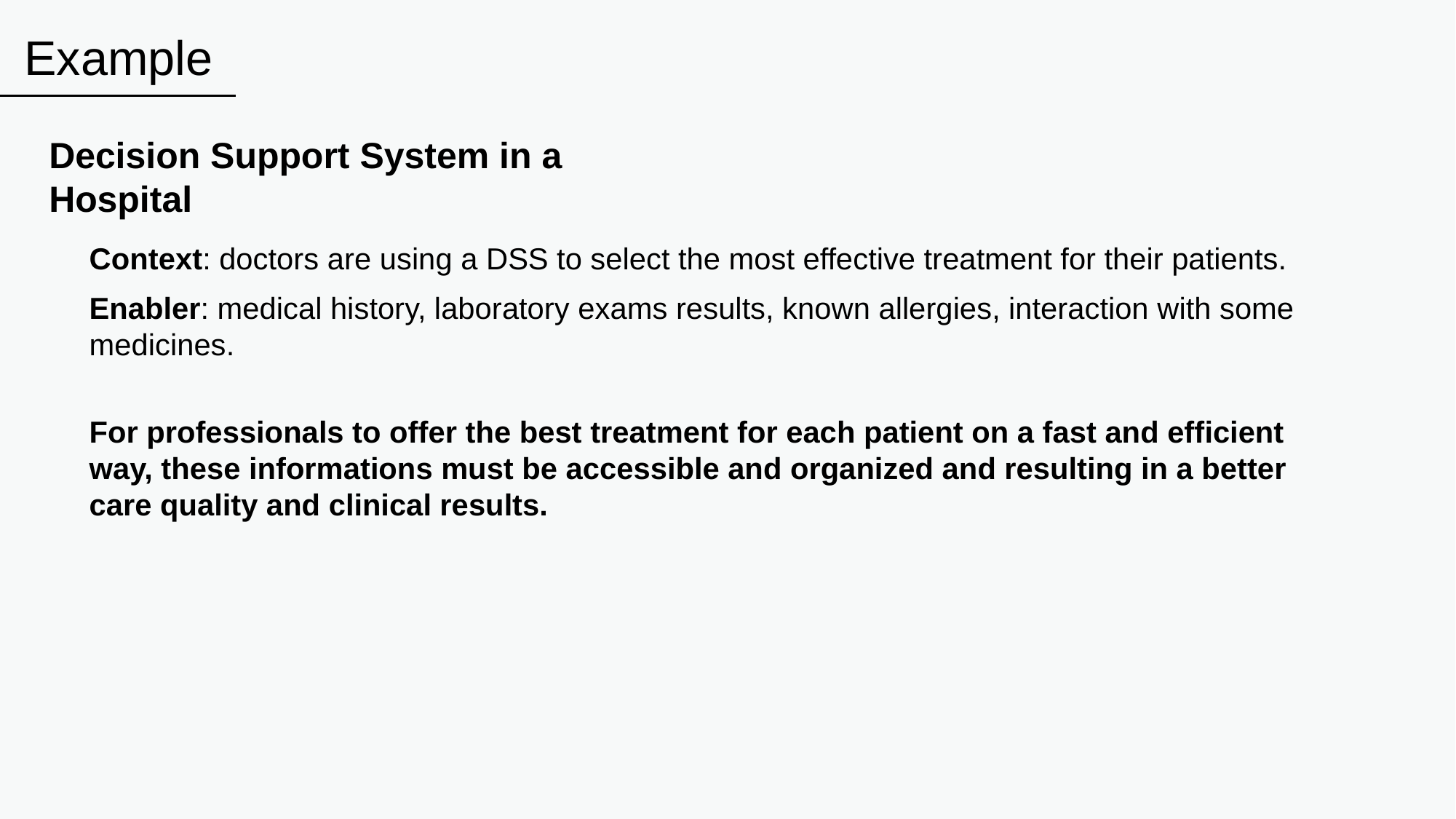

Example
Decision Support System in a Hospital
Context: doctors are using a DSS to select the most effective treatment for their patients.
Enabler: medical history, laboratory exams results, known allergies, interaction with some medicines.
For professionals to offer the best treatment for each patient on a fast and efficient way, these informations must be accessible and organized and resulting in a better care quality and clinical results.